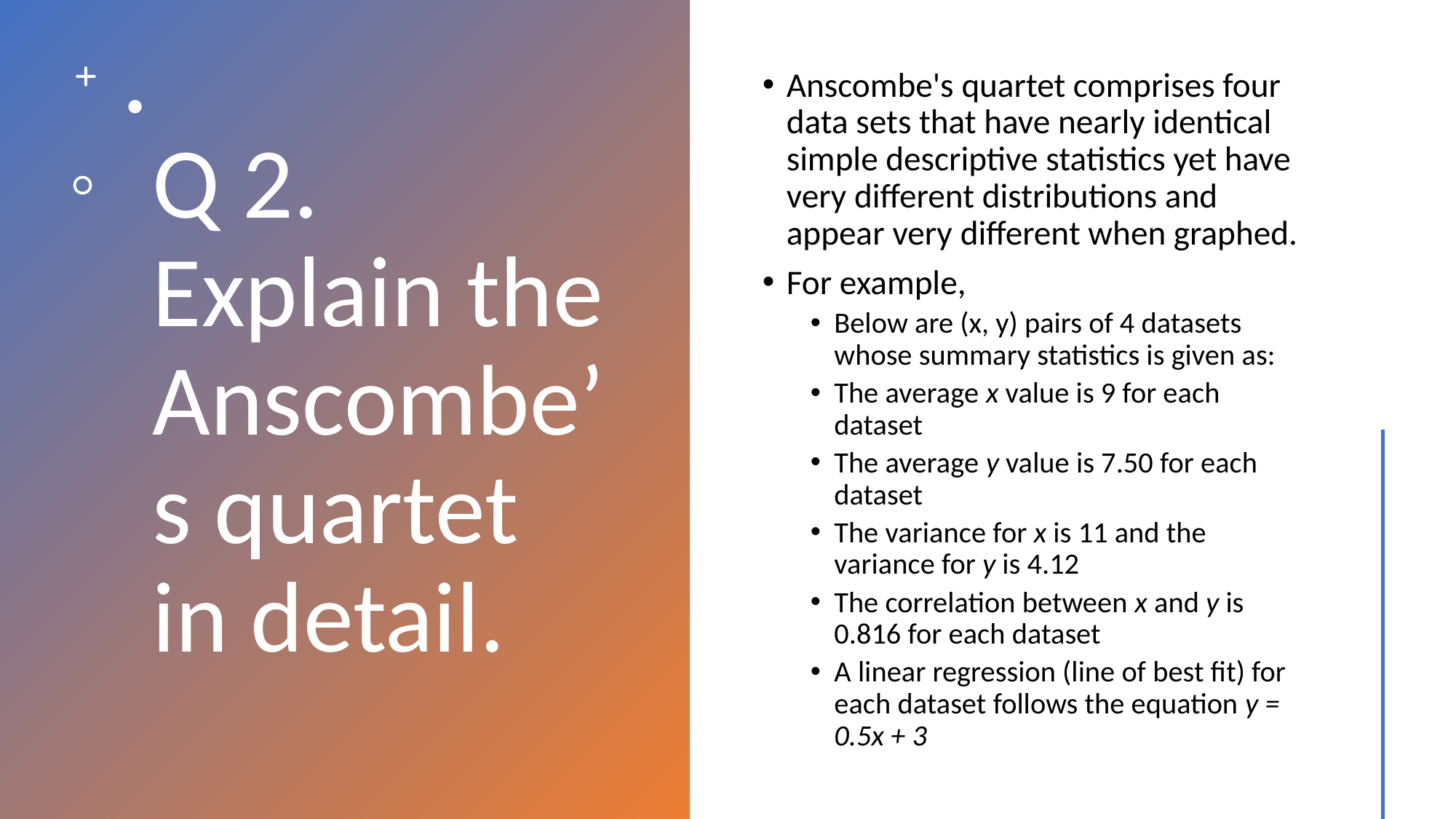

# Q 2. Explain the Anscombe’s quartet in detail.
Anscombe's quartet comprises four data sets that have nearly identical simple descriptive statistics yet have very different distributions and appear very different when graphed.
For example,
Below are (x, y) pairs of 4 datasets whose summary statistics is given as:
The average x value is 9 for each dataset
The average y value is 7.50 for each dataset
The variance for x is 11 and the variance for y is 4.12
The correlation between x and y is 0.816 for each dataset
A linear regression (line of best fit) for each dataset follows the equation y = 0.5x + 3